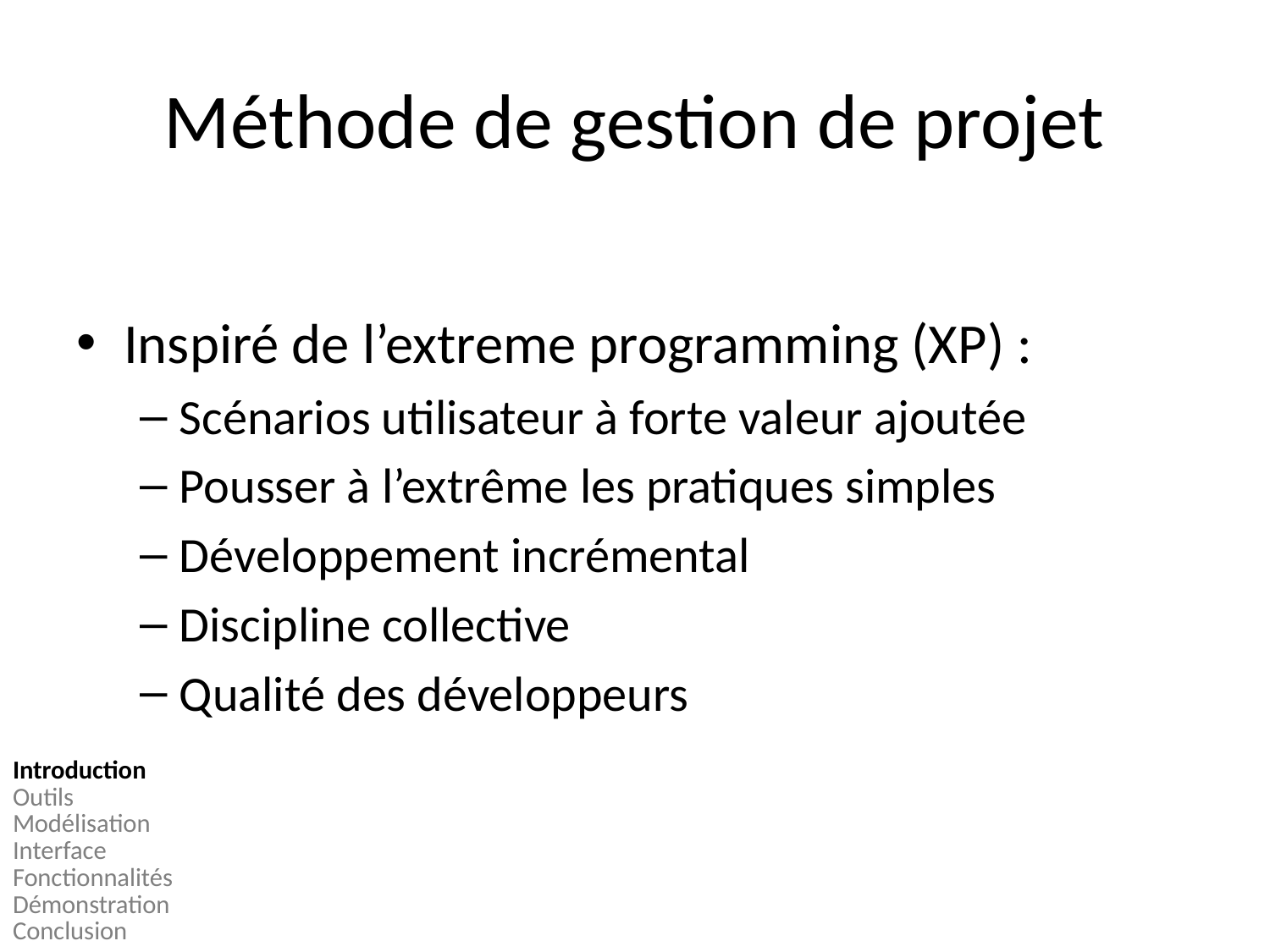

# Méthode de gestion de projet

Inspiré de l’extreme programming (XP) :
Scénarios utilisateur à forte valeur ajoutée
Pousser à l’extrême les pratiques simples
Développement incrémental
Discipline collective
Qualité des développeurs
Introduction
Outils
Modélisation
Interface
Fonctionnalités
Démonstration
Conclusion